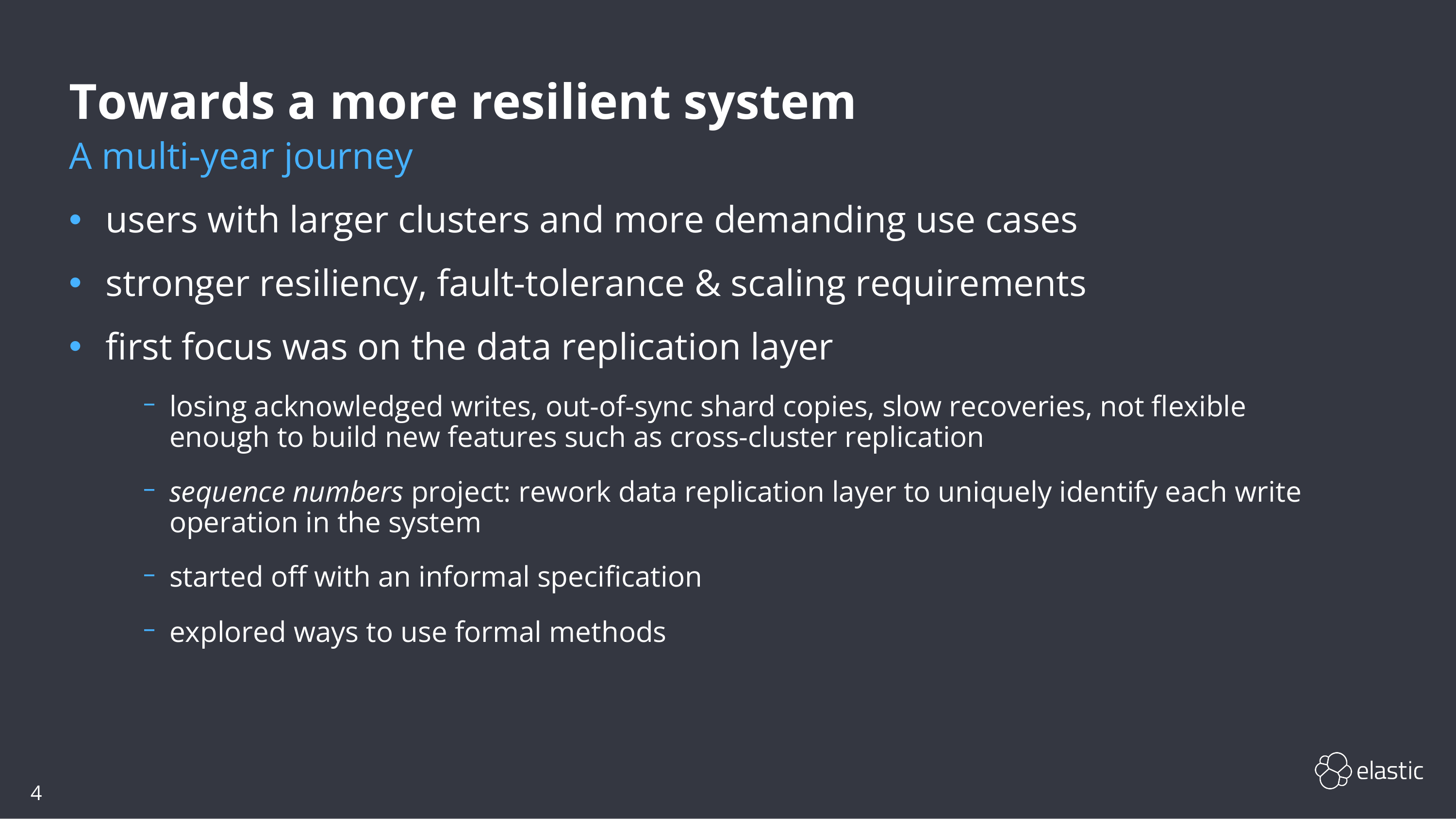

# Towards a more resilient system
A multi-year journey
users with larger clusters and more demanding use cases
stronger resiliency, fault-tolerance & scaling requirements
first focus was on the data replication layer
losing acknowledged writes, out-of-sync shard copies, slow recoveries, not flexible enough to build new features such as cross-cluster replication
sequence numbers project: rework data replication layer to uniquely identify each write operation in the system
started off with an informal specification
explored ways to use formal methods